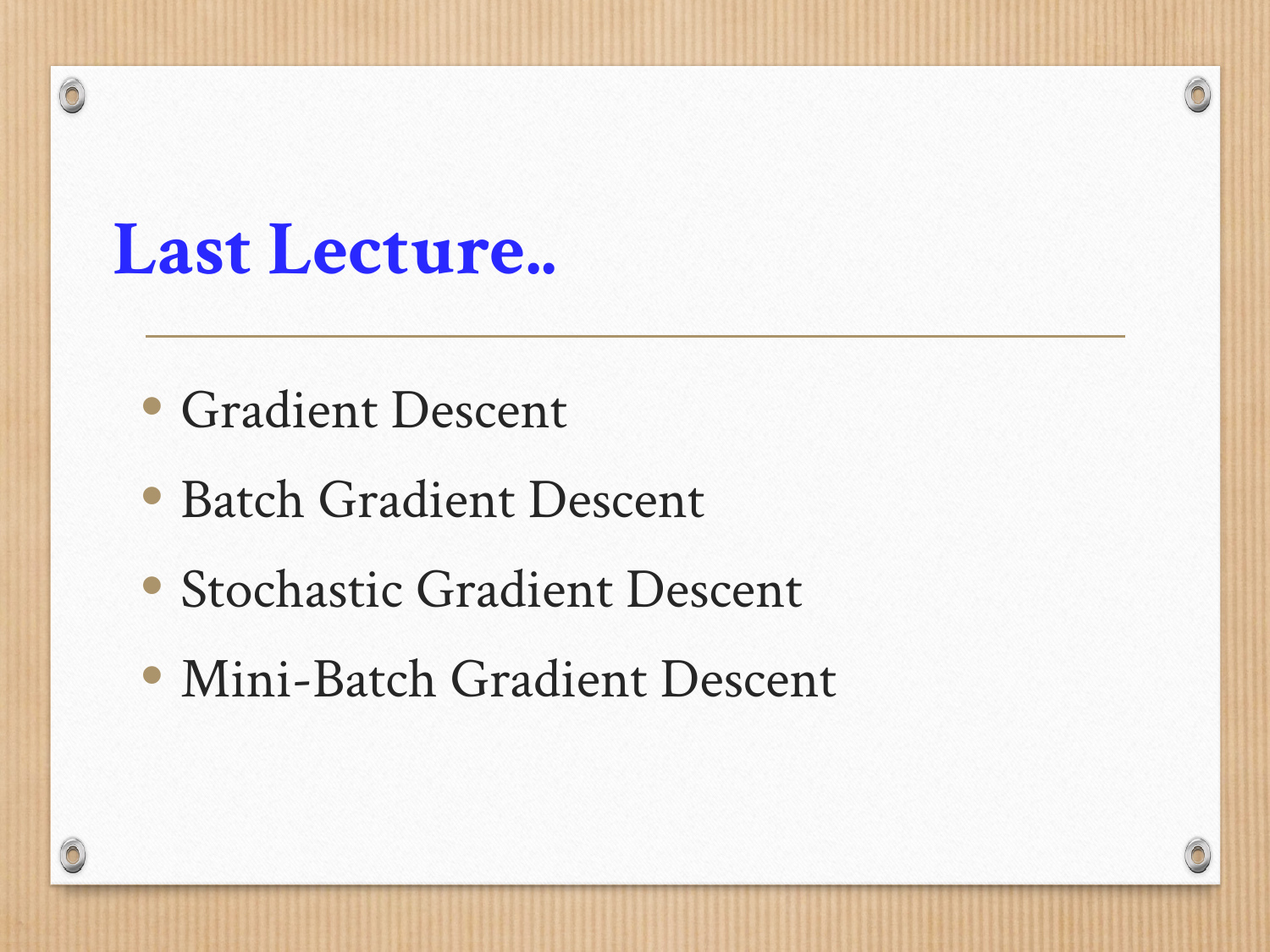

# Last Lecture..
Gradient Descent
Batch Gradient Descent
Stochastic Gradient Descent
Mini-Batch Gradient Descent